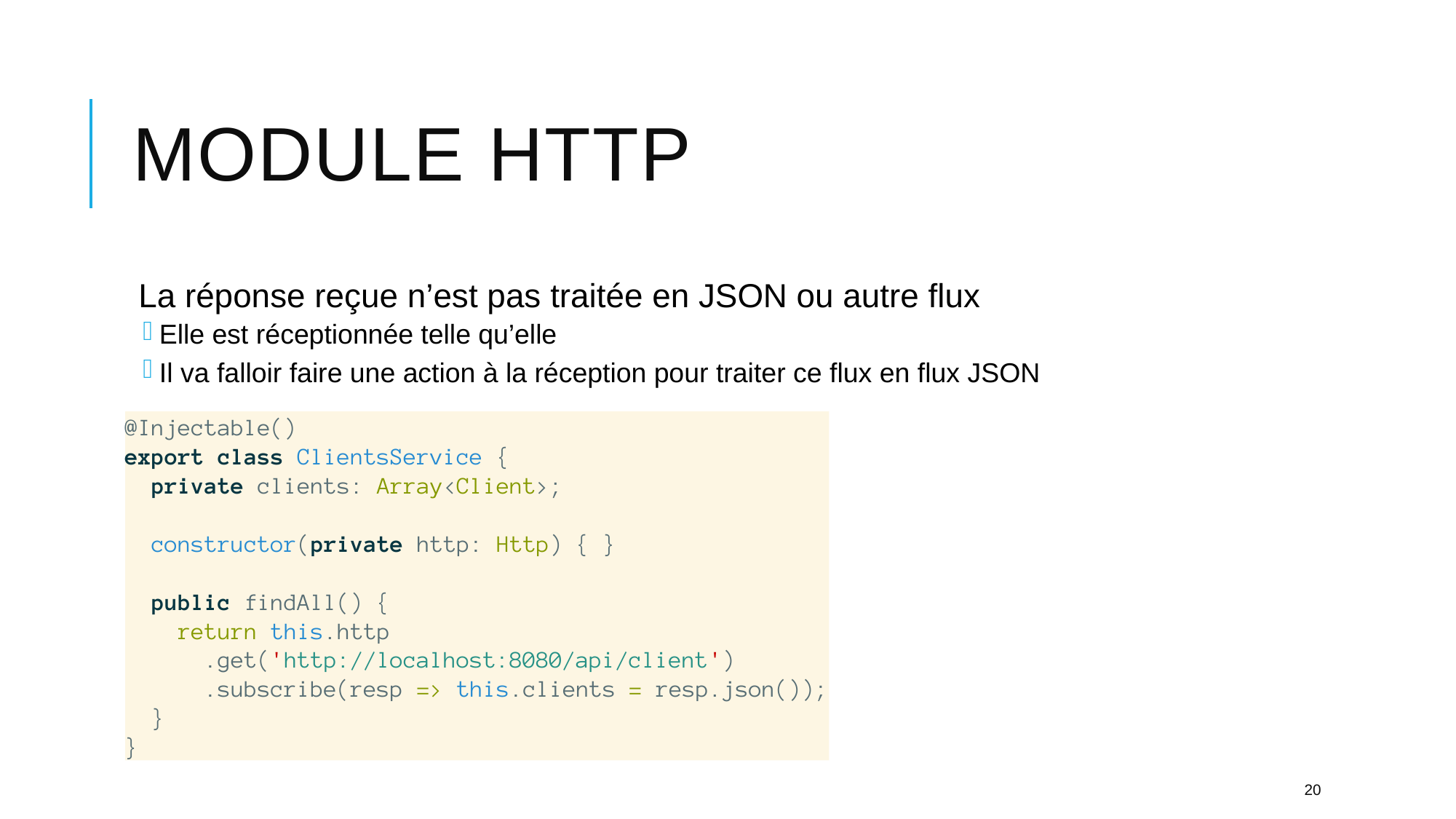

# Module HTTP
La réponse reçue n’est pas traitée en JSON ou autre flux
Elle est réceptionnée telle qu’elle
Il va falloir faire une action à la réception pour traiter ce flux en flux JSON
@Injectable()
export class ClientsService {
  private clients: Array<Client>;

  constructor(private http: Http) { }

  public findAll() {
    return this.http
      .get('http://localhost:8080/api/client')
      .subscribe(resp => this.clients = resp.json());
  }
}
20